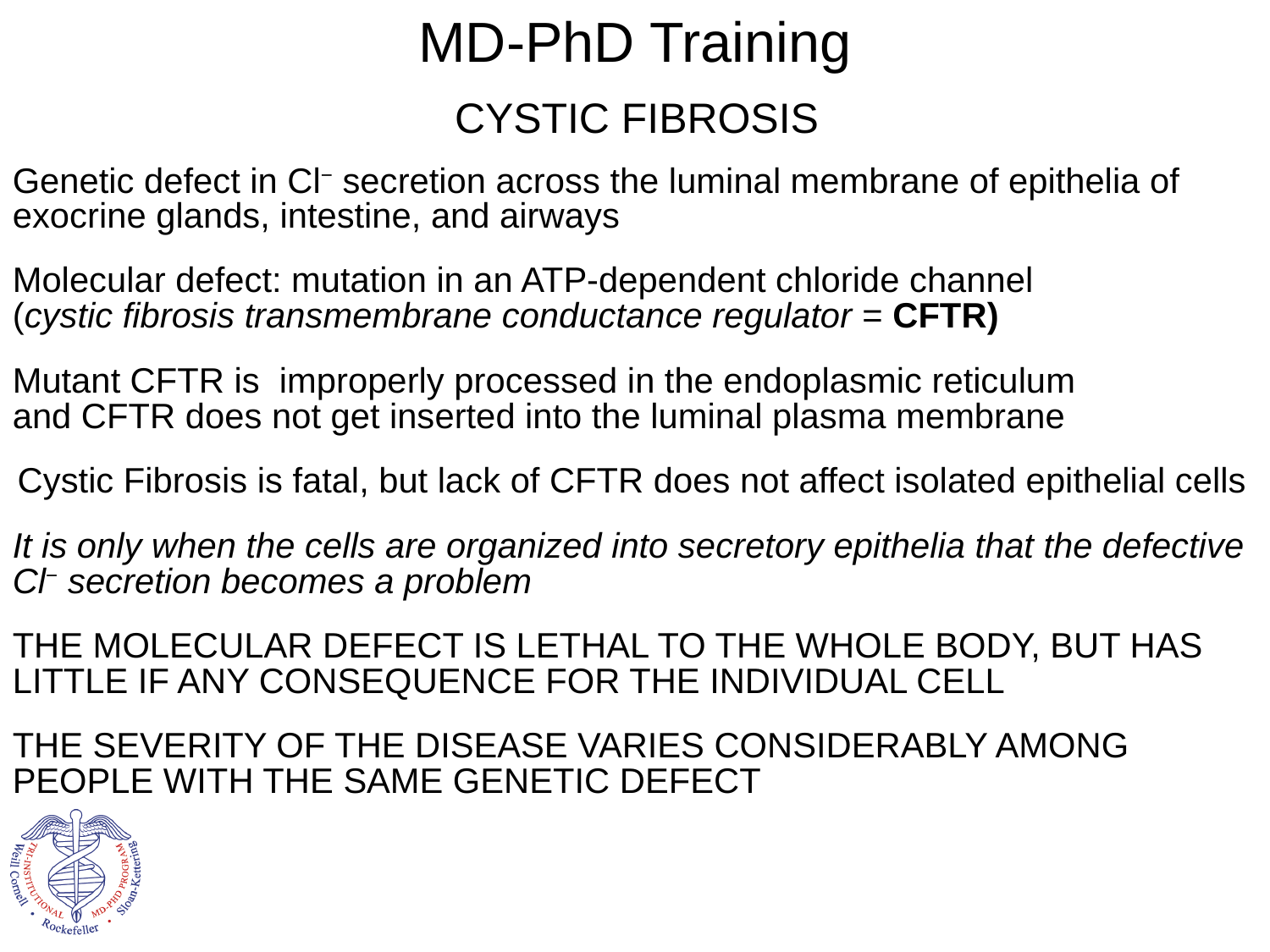

MD-PhD Training
CYSTIC FIBROSIS
Genetic defect in Cl− secretion across the luminal membrane of epithelia of exocrine glands, intestine, and airways
Molecular defect: mutation in an ATP-dependent chloride channel
(cystic fibrosis transmembrane conductance regulator = CFTR)
Mutant CFTR is  improperly processed in the endoplasmic reticulum
and CFTR does not get inserted into the luminal plasma membrane
Cystic Fibrosis is fatal, but lack of CFTR does not affect isolated epithelial cells
It is only when the cells are organized into secretory epithelia that the defective Cl− secretion becomes a problem
THE MOLECULAR DEFECT IS LETHAL TO THE WHOLE BODY, BUT HAS LITTLE IF ANY CONSEQUENCE FOR THE INDIVIDUAL CELL
THE SEVERITY OF THE DISEASE VARIES CONSIDERABLY AMONG PEOPLE WITH THE SAME GENETIC DEFECT